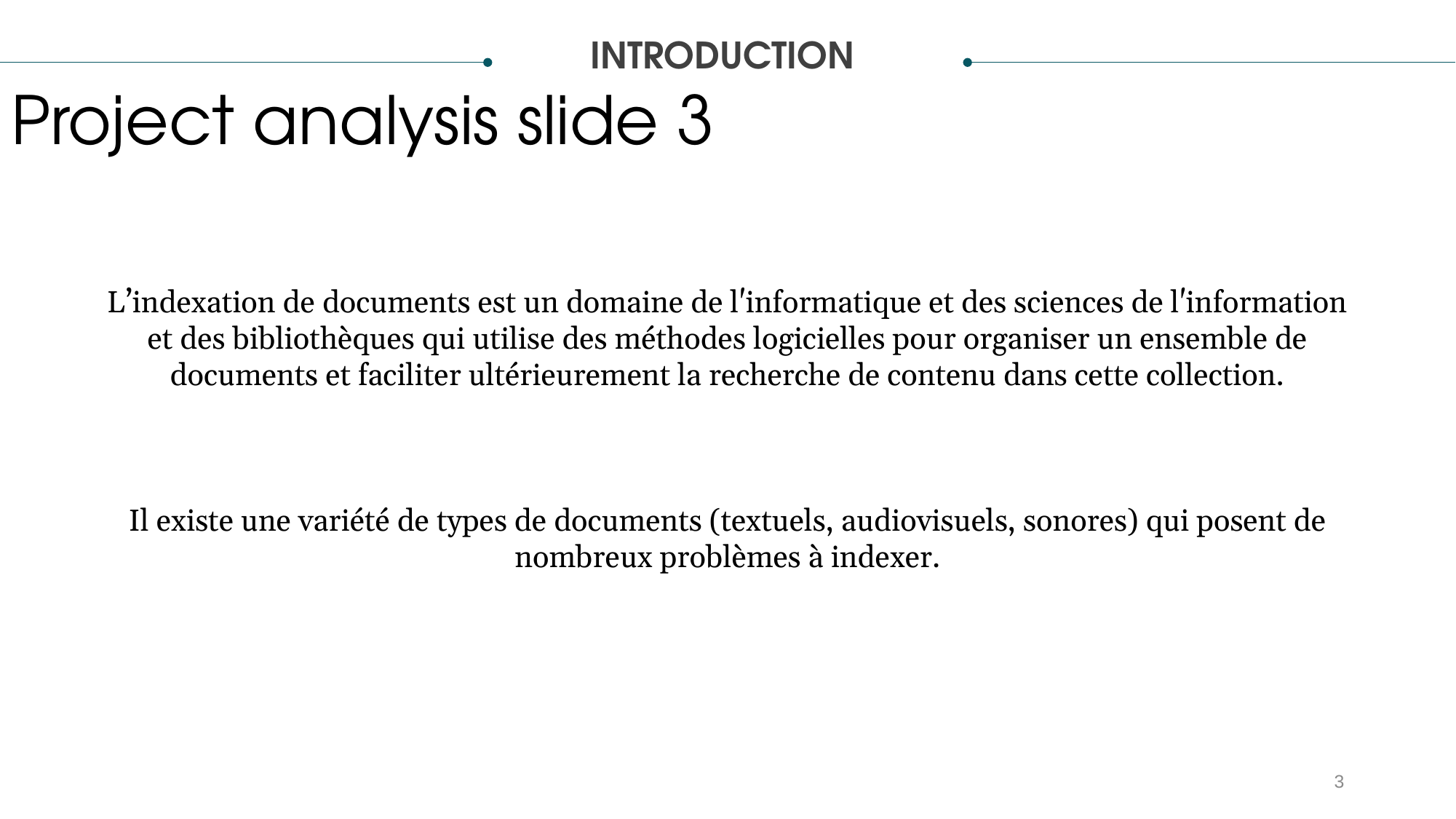

INTRODUCTION
Project analysis slide 3

L’indexation de documents est un domaine de l'informatique et des sciences de l'information et des bibliothèques qui utilise des méthodes logicielles pour organiser un ensemble de documents et faciliter ultérieurement la recherche de contenu dans cette collection.

Il existe une variété de types de documents (textuels, audiovisuels, sonores) qui posent de nombreux problèmes à indexer.

MARKET ANALYSIS
TECHNICAL ANALYSIS
FINANCIAL ANALYSIS
ECONOMIC ANALYSIS
ECOLOGICAL ANALYSIS
Lorem ipsum dolor sit amet, consectetur adipiscing elit, sed do eiusmod tempor incididunt ut labore et dolore magna aliqua.
Lorem ipsum dolor sit amet, consectetur adipiscing elit, sed do eiusmod tempor incididunt ut labore et dolore magna aliqua.
Lorem ipsum dolor sit amet, consectetur adipiscing elit, sed do eiusmod tempor incididunt ut labore et dolore magna aliqua.
Lorem ipsum dolor sit amet, consectetur adipiscing elit, sed do eiusmod tempor incididunt ut labore et dolore magna aliqua.
Lorem ipsum dolor sit amet, consectetur adipiscing elit, sed do eiusmod tempor incididunt ut labore et dolore magna aliqua.
3